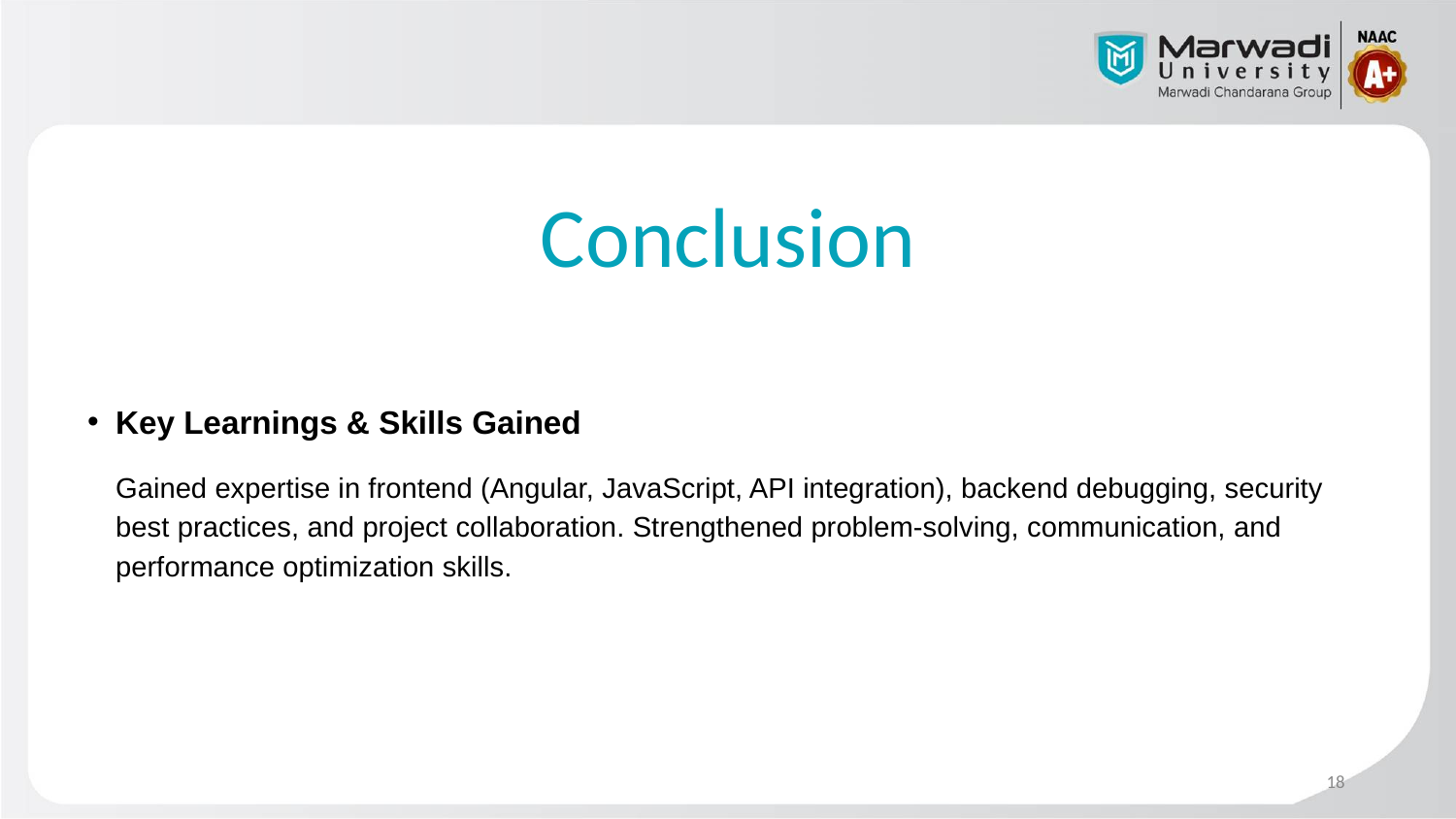

# Conclusion

Key Learnings & Skills Gained
Gained expertise in frontend (Angular, JavaScript, API integration), backend debugging, security best practices, and project collaboration. Strengthened problem-solving, communication, and performance optimization skills.

18